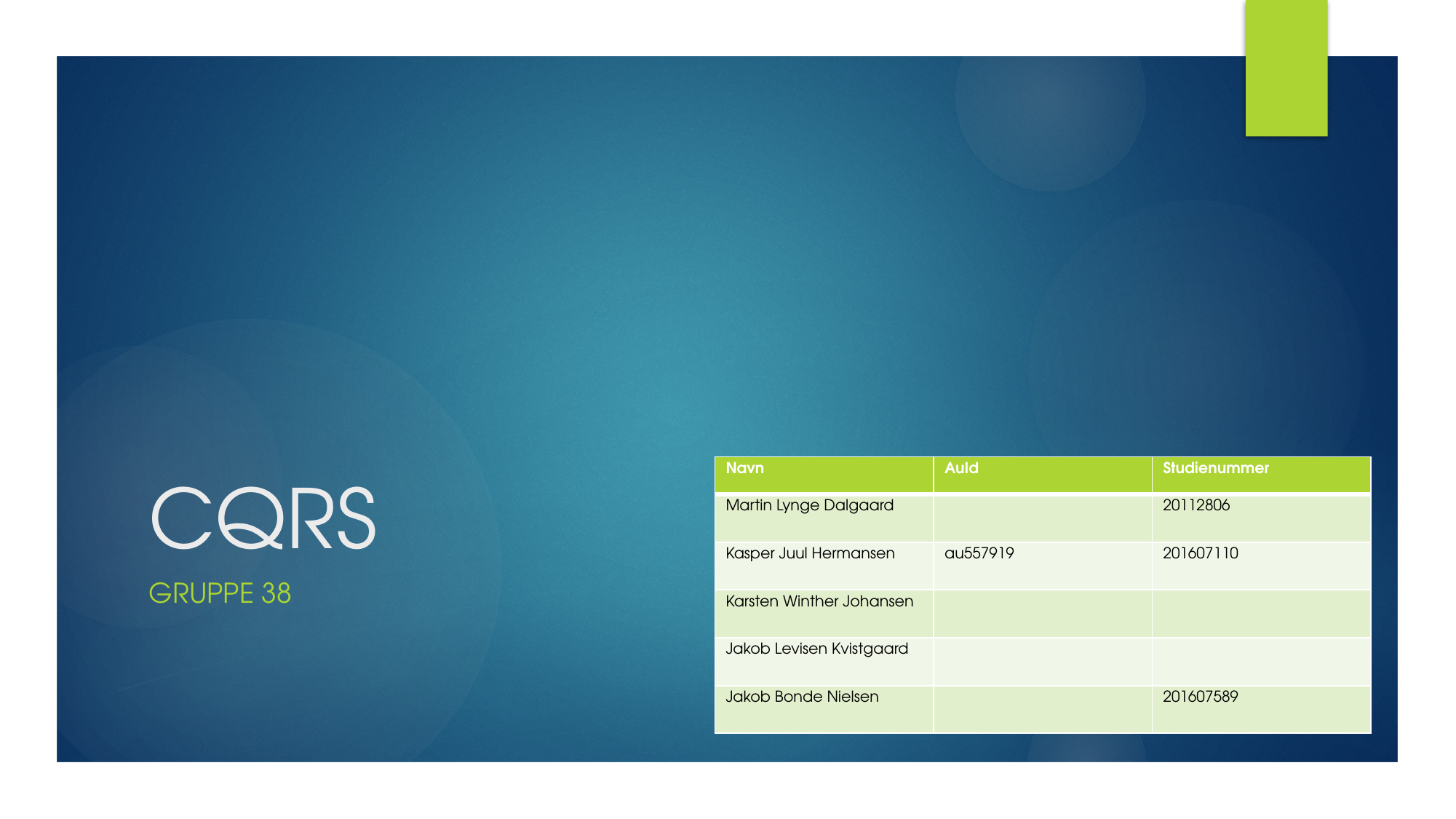

# CQRS
| Navn | AuId | Studienummer |
| --- | --- | --- |
| Martin Lynge Dalgaard |  | 20112806 |
| Kasper Juul Hermansen | au557919 | 201607110 |
| Karsten Winther Johansen |  |  |
| Jakob Levisen Kvistgaard |  |  |
| Jakob Bonde Nielsen |  | 201607589 |
Gruppe 38